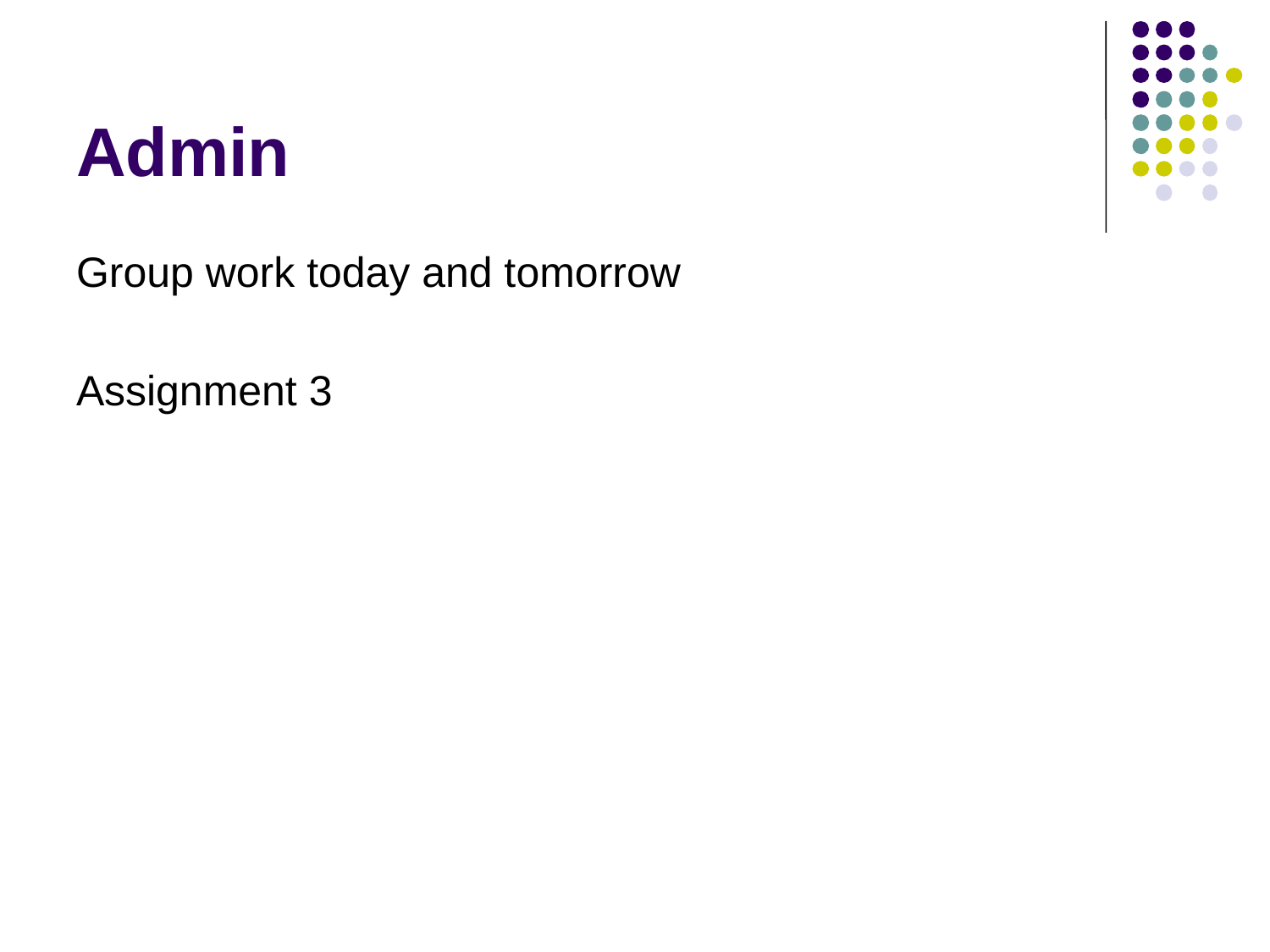

# Admin
Group work today and tomorrow

Assignment 3